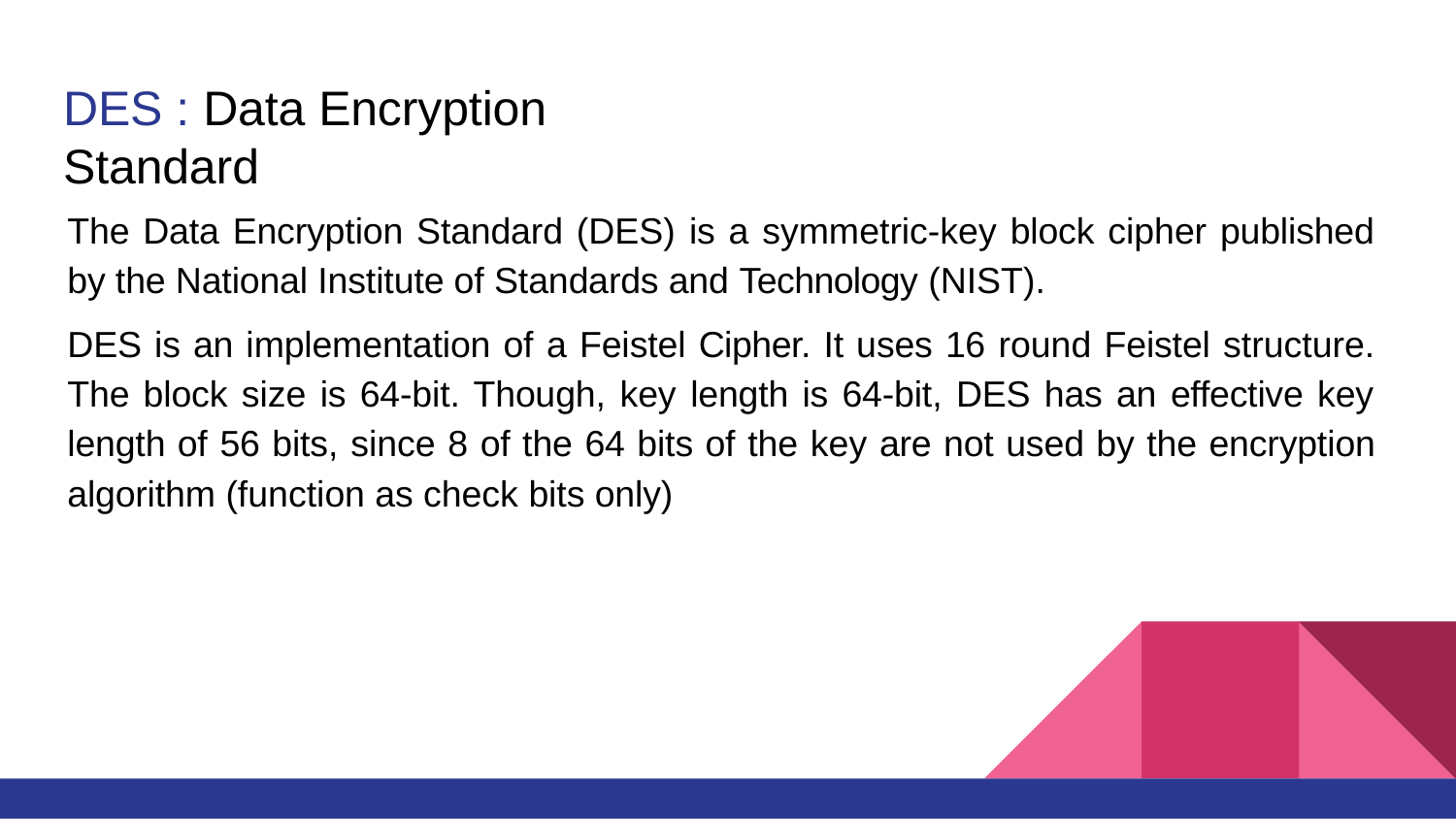

# DES : Data Encryption Standard
The Data Encryption Standard (DES) is a symmetric-key block cipher published  by the National Institute of Standards and Technology (NIST).
DES is an implementation of a Feistel Cipher. It uses 16 round Feistel structure.  The block size is 64-bit. Though, key length is 64-bit, DES has an effective key  length of 56 bits, since 8 of the 64 bits of the key are not used by the encryption  algorithm (function as check bits only)